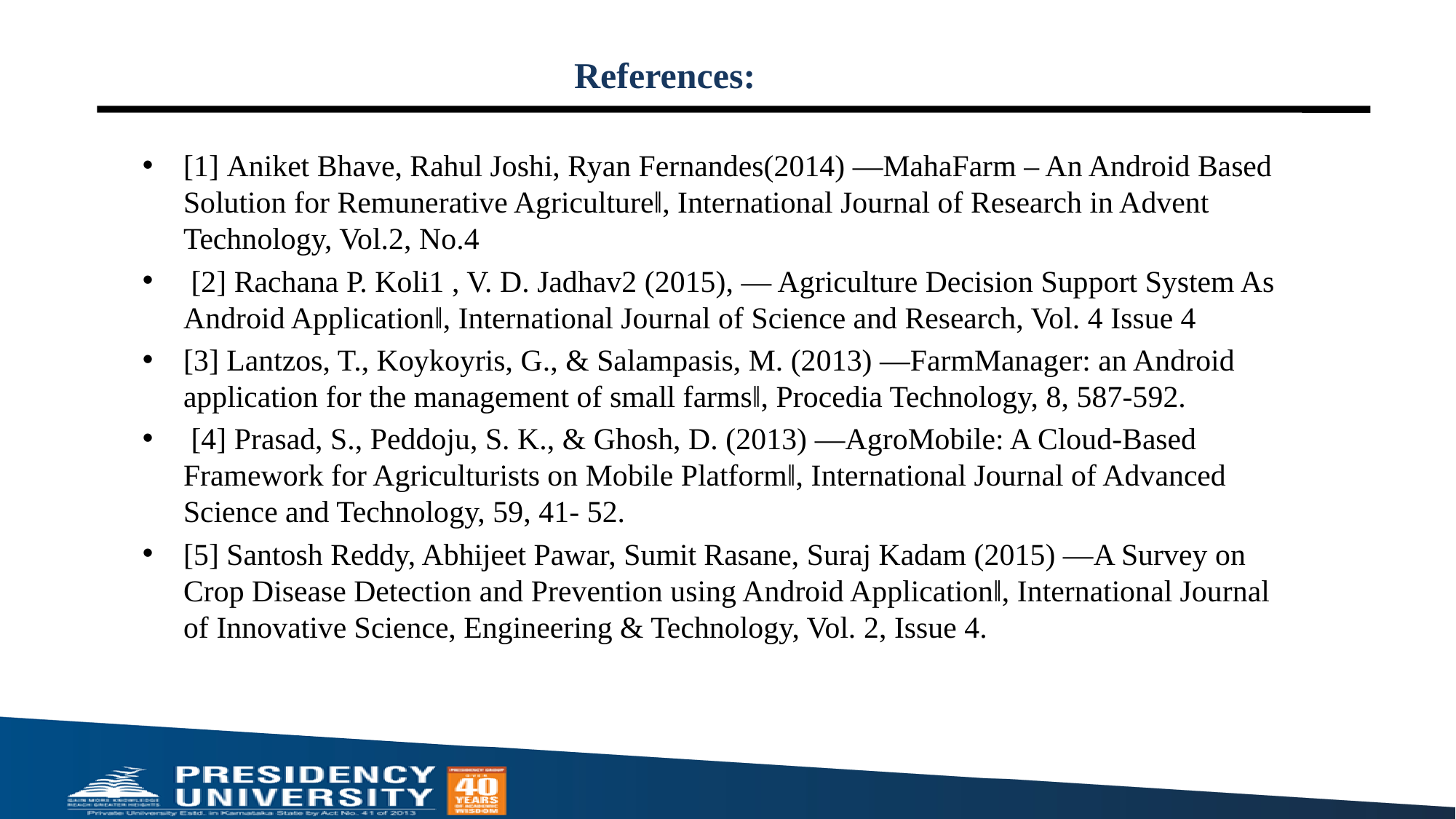

# References:
[1] Aniket Bhave, Rahul Joshi, Ryan Fernandes(2014) ―MahaFarm – An Android Based Solution for Remunerative Agriculture‖, International Journal of Research in Advent Technology, Vol.2, No.4
 [2] Rachana P. Koli1 , V. D. Jadhav2 (2015), ― Agriculture Decision Support System As Android Application‖, International Journal of Science and Research, Vol. 4 Issue 4
[3] Lantzos, T., Koykoyris, G., & Salampasis, M. (2013) ―FarmManager: an Android application for the management of small farms‖, Procedia Technology, 8, 587-592.
 [4] Prasad, S., Peddoju, S. K., & Ghosh, D. (2013) ―AgroMobile: A Cloud-Based Framework for Agriculturists on Mobile Platform‖, International Journal of Advanced Science and Technology, 59, 41- 52.
[5] Santosh Reddy, Abhijeet Pawar, Sumit Rasane, Suraj Kadam (2015) ―A Survey on Crop Disease Detection and Prevention using Android Application‖, International Journal of Innovative Science, Engineering & Technology, Vol. 2, Issue 4.